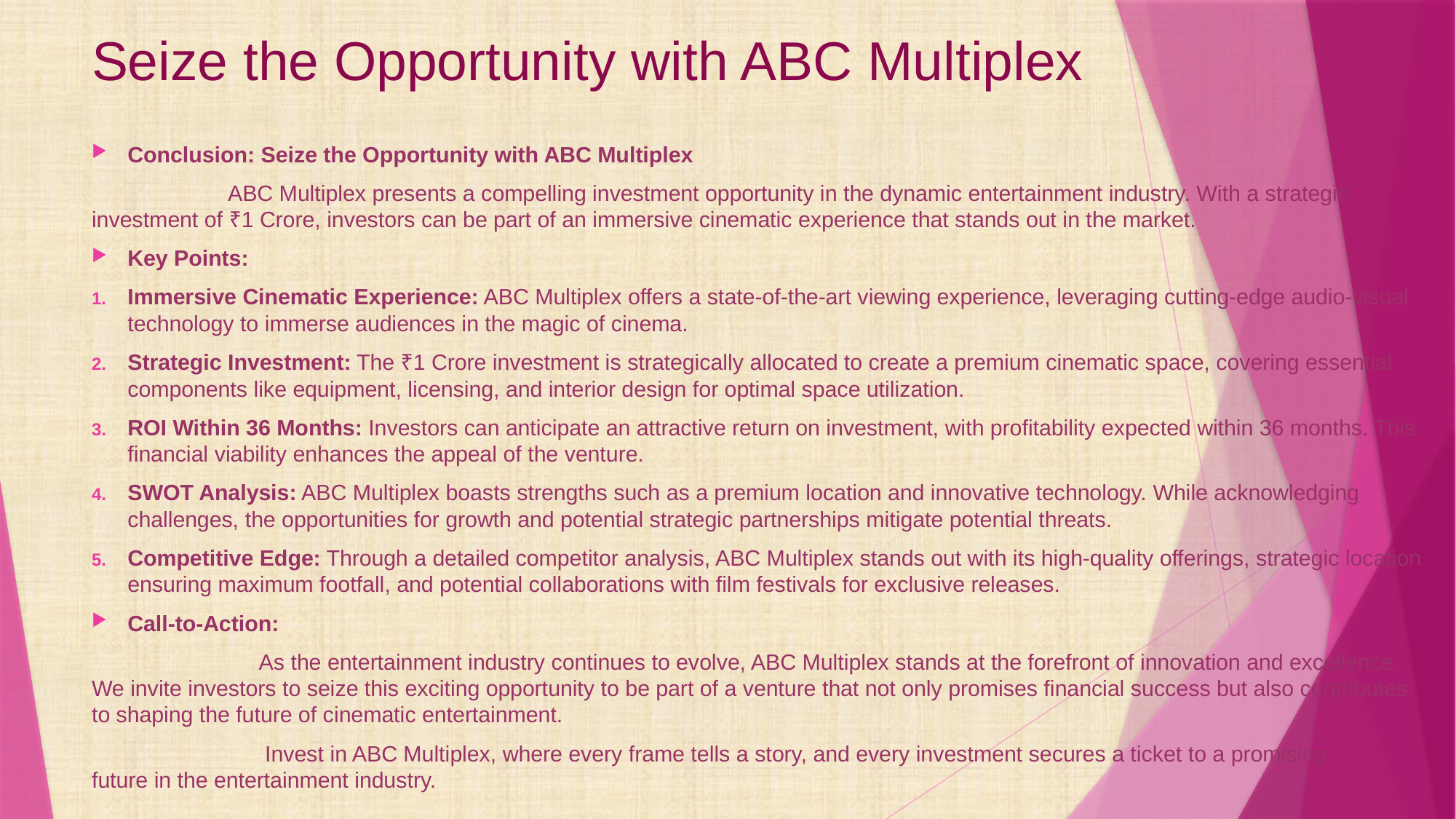

# Seize the Opportunity with ABC Multiplex
Conclusion: Seize the Opportunity with ABC Multiplex
                      ABC Multiplex presents a compelling investment opportunity in the dynamic entertainment industry. With a strategic investment of ₹1 Crore, investors can be part of an immersive cinematic experience that stands out in the market.
Key Points:
Immersive Cinematic Experience: ABC Multiplex offers a state-of-the-art viewing experience, leveraging cutting-edge audio-visual technology to immerse audiences in the magic of cinema.
Strategic Investment: The ₹1 Crore investment is strategically allocated to create a premium cinematic space, covering essential components like equipment, licensing, and interior design for optimal space utilization.
ROI Within 36 Months: Investors can anticipate an attractive return on investment, with profitability expected within 36 months. This financial viability enhances the appeal of the venture.
SWOT Analysis: ABC Multiplex boasts strengths such as a premium location and innovative technology. While acknowledging challenges, the opportunities for growth and potential strategic partnerships mitigate potential threats.
Competitive Edge: Through a detailed competitor analysis, ABC Multiplex stands out with its high-quality offerings, strategic location ensuring maximum footfall, and potential collaborations with film festivals for exclusive releases.
Call-to-Action:
                           As the entertainment industry continues to evolve, ABC Multiplex stands at the forefront of innovation and excellence. We invite investors to seize this exciting opportunity to be part of a venture that not only promises financial success but also contributes to shaping the future of cinematic entertainment.
                            Invest in ABC Multiplex, where every frame tells a story, and every investment secures a ticket to a promising         future in the entertainment industry.